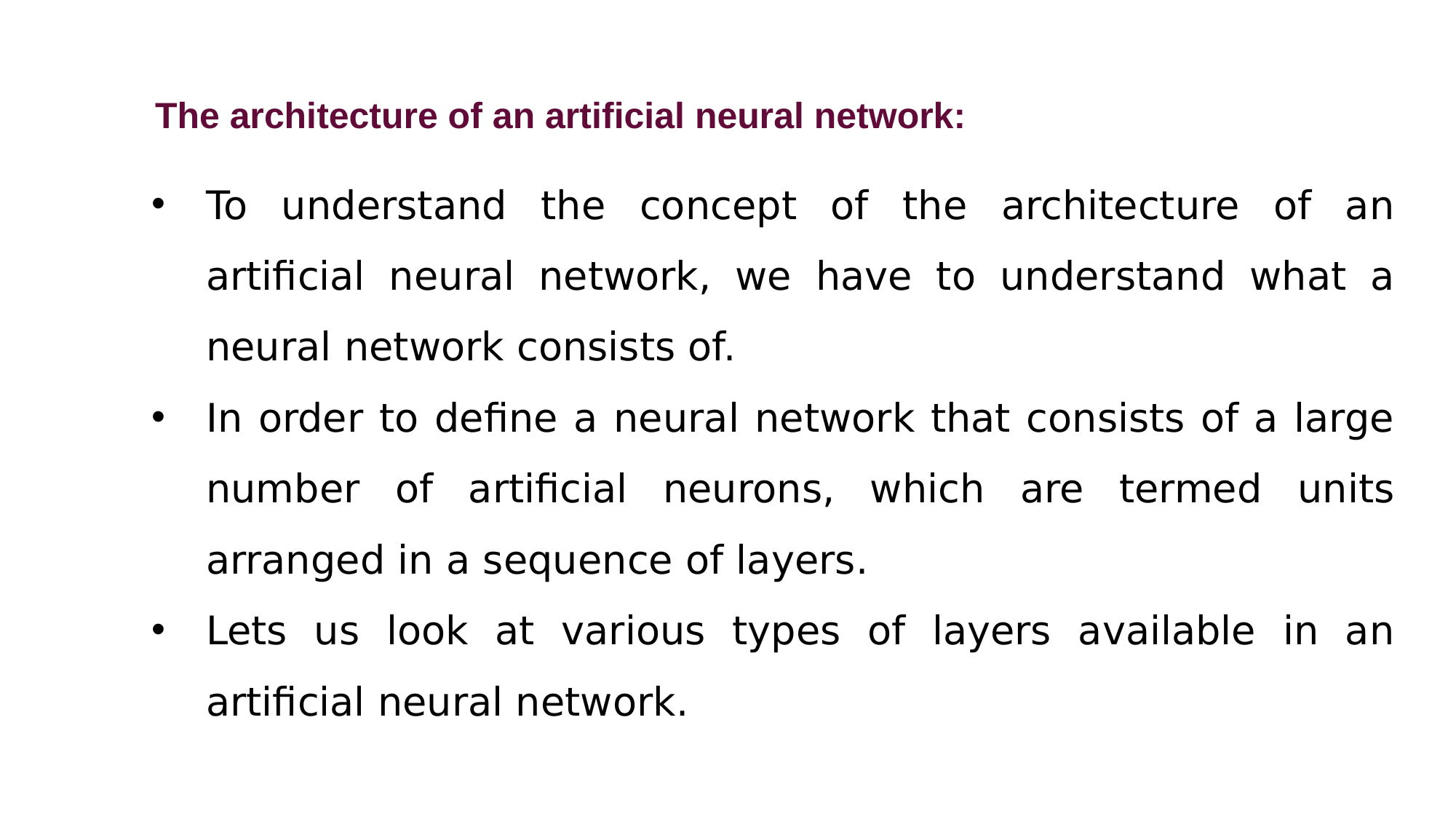

The architecture of an artificial neural network:
To understand the concept of the architecture of an artificial neural network, we have to understand what a neural network consists of.
In order to define a neural network that consists of a large number of artificial neurons, which are termed units arranged in a sequence of layers.
Lets us look at various types of layers available in an artificial neural network.